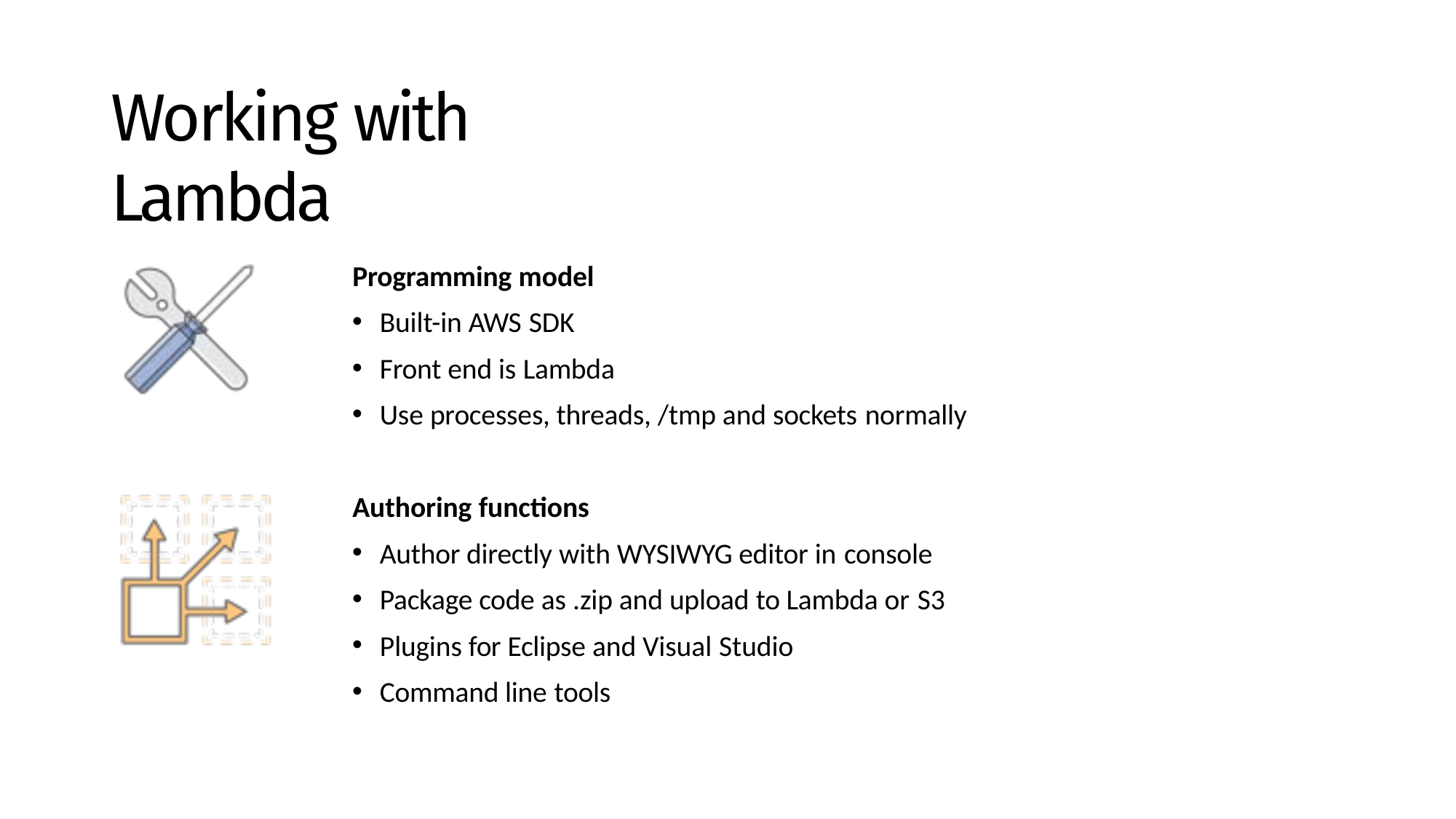

# Working with Lambda
Programming model
Built-in AWS SDK
Front end is Lambda
Use processes, threads, /tmp and sockets normally

Authoring functions
Author directly with WYSIWYG editor in console
Package code as .zip and upload to Lambda or S3
Plugins for Eclipse and Visual Studio
Command line tools